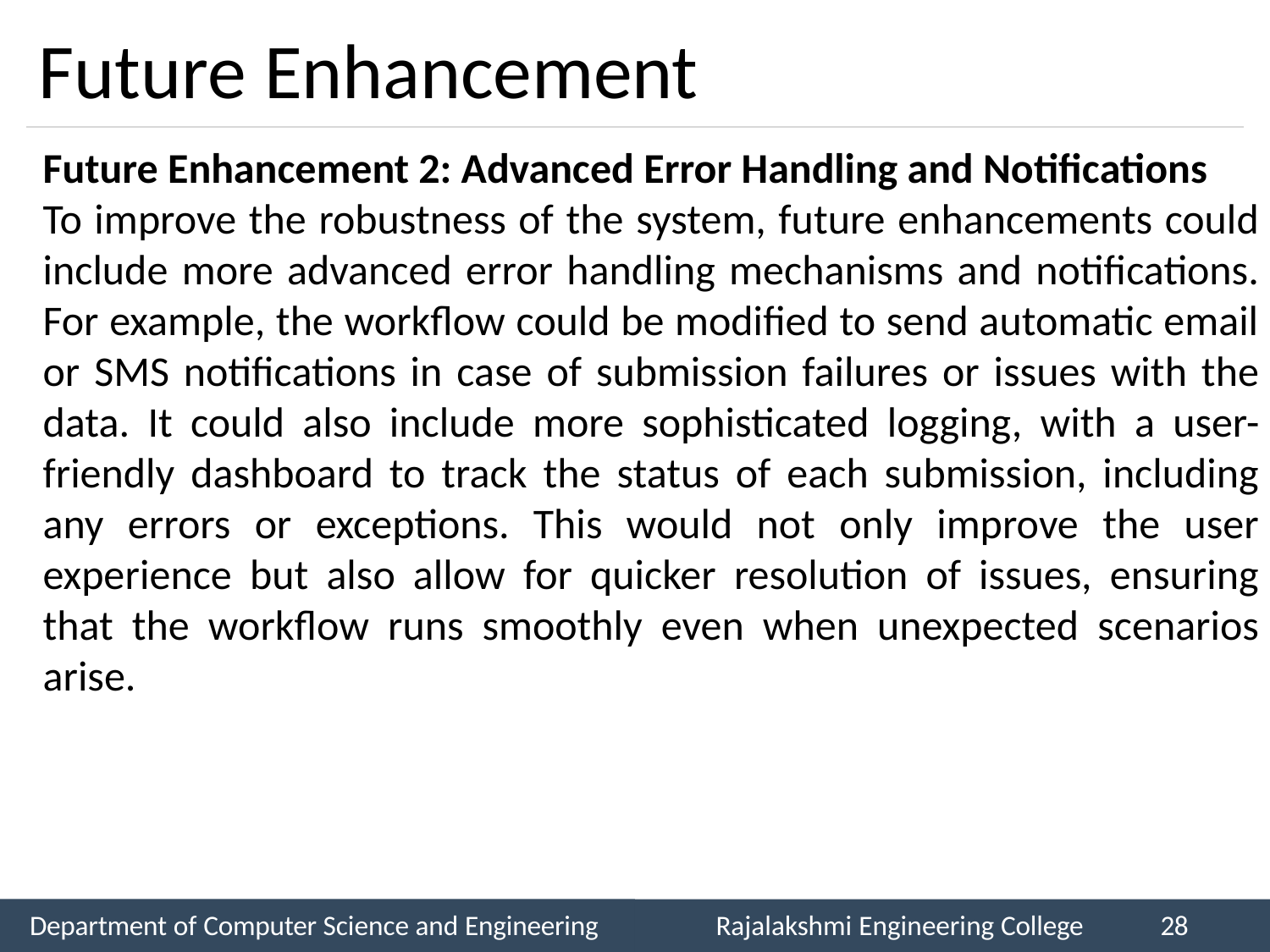

# Future Enhancement
Future Enhancement 2: Advanced Error Handling and Notifications
To improve the robustness of the system, future enhancements could include more advanced error handling mechanisms and notifications. For example, the workflow could be modified to send automatic email or SMS notifications in case of submission failures or issues with the data. It could also include more sophisticated logging, with a user-friendly dashboard to track the status of each submission, including any errors or exceptions. This would not only improve the user experience but also allow for quicker resolution of issues, ensuring that the workflow runs smoothly even when unexpected scenarios arise.

Department of Computer Science and Engineering
Rajalakshmi Engineering College
28